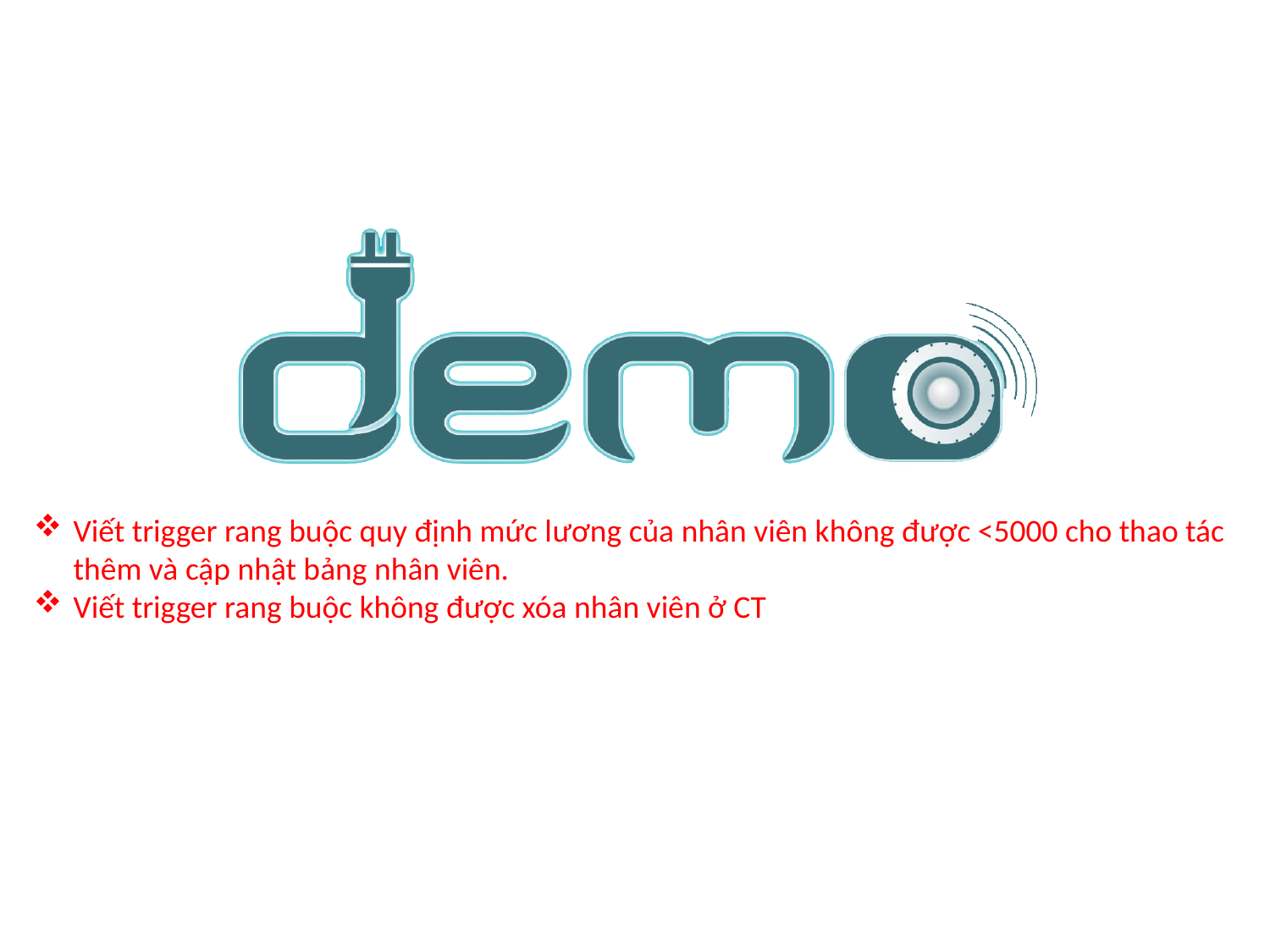

#
Viết trigger rang buộc quy định mức lương của nhân viên không được <5000 cho thao tác thêm và cập nhật bảng nhân viên.
Viết trigger rang buộc không được xóa nhân viên ở CT